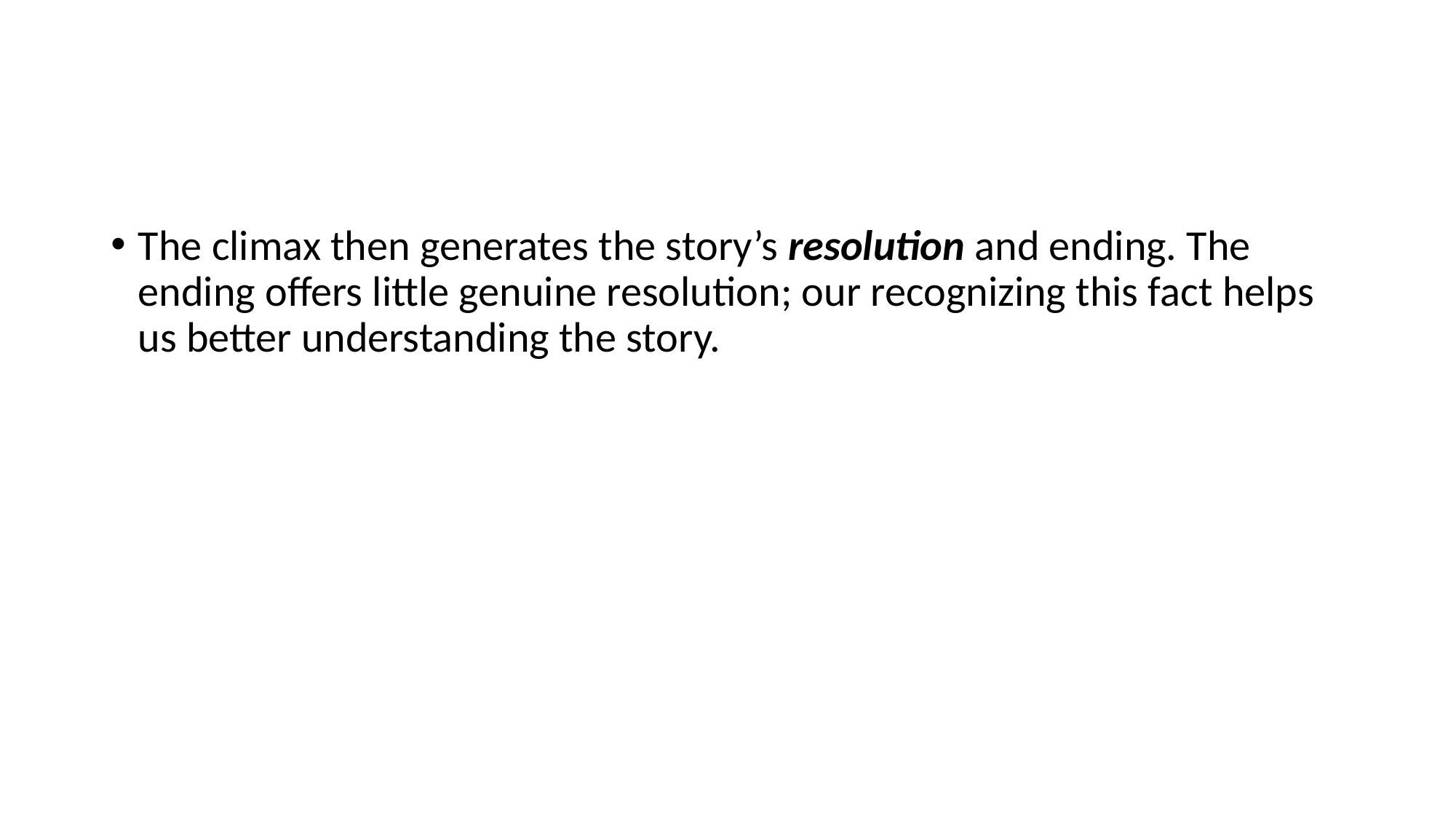

#
The climax then generates the story’s resolution and ending. The ending offers little genuine resolution; our recognizing this fact helps us better understanding the story.